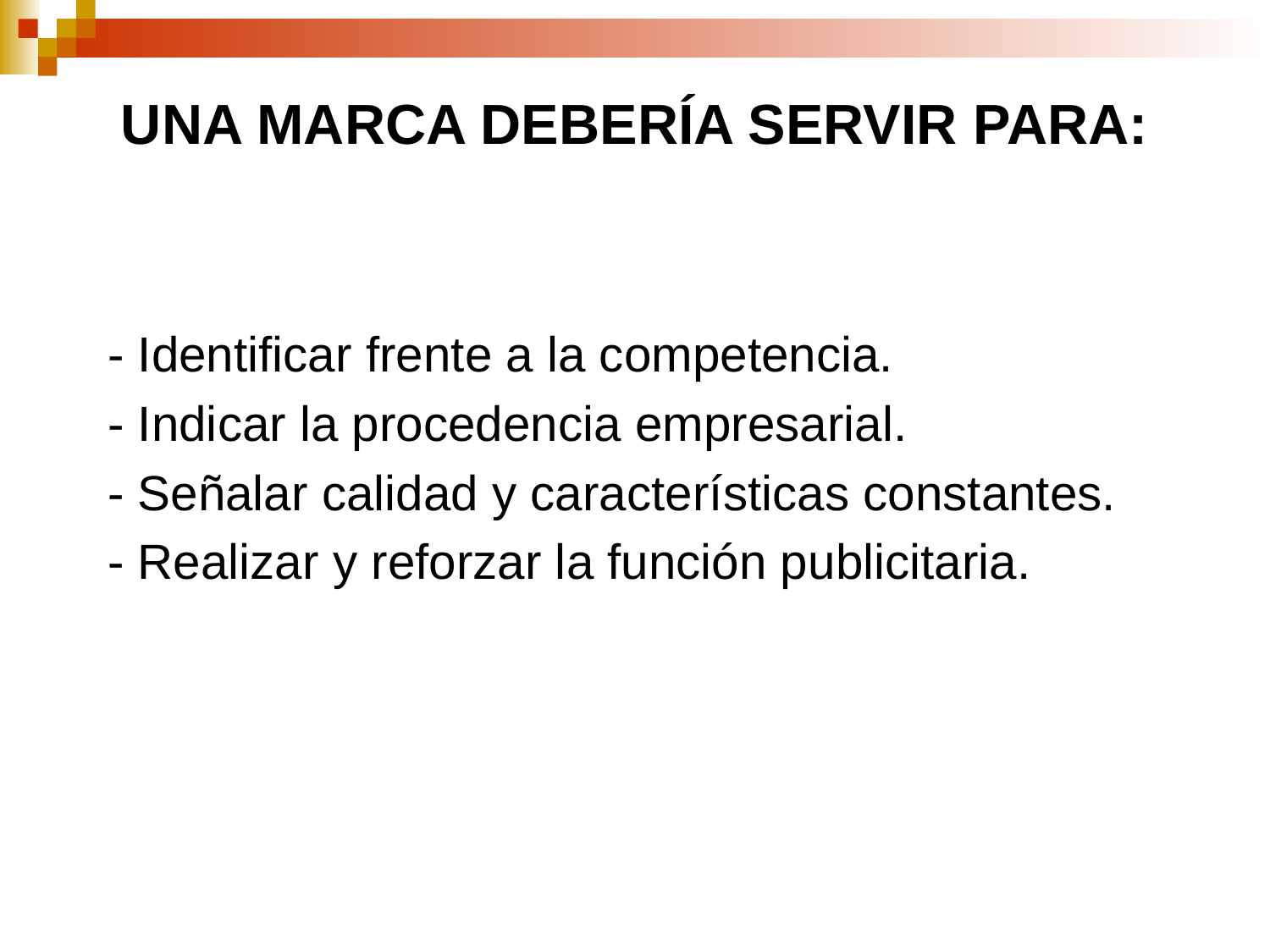

# UNA MARCA DEBERÍA SERVIR PARA:
- Identificar frente a la competencia.
- Indicar la procedencia empresarial.
- Señalar calidad y características constantes.
- Realizar y reforzar la función publicitaria.